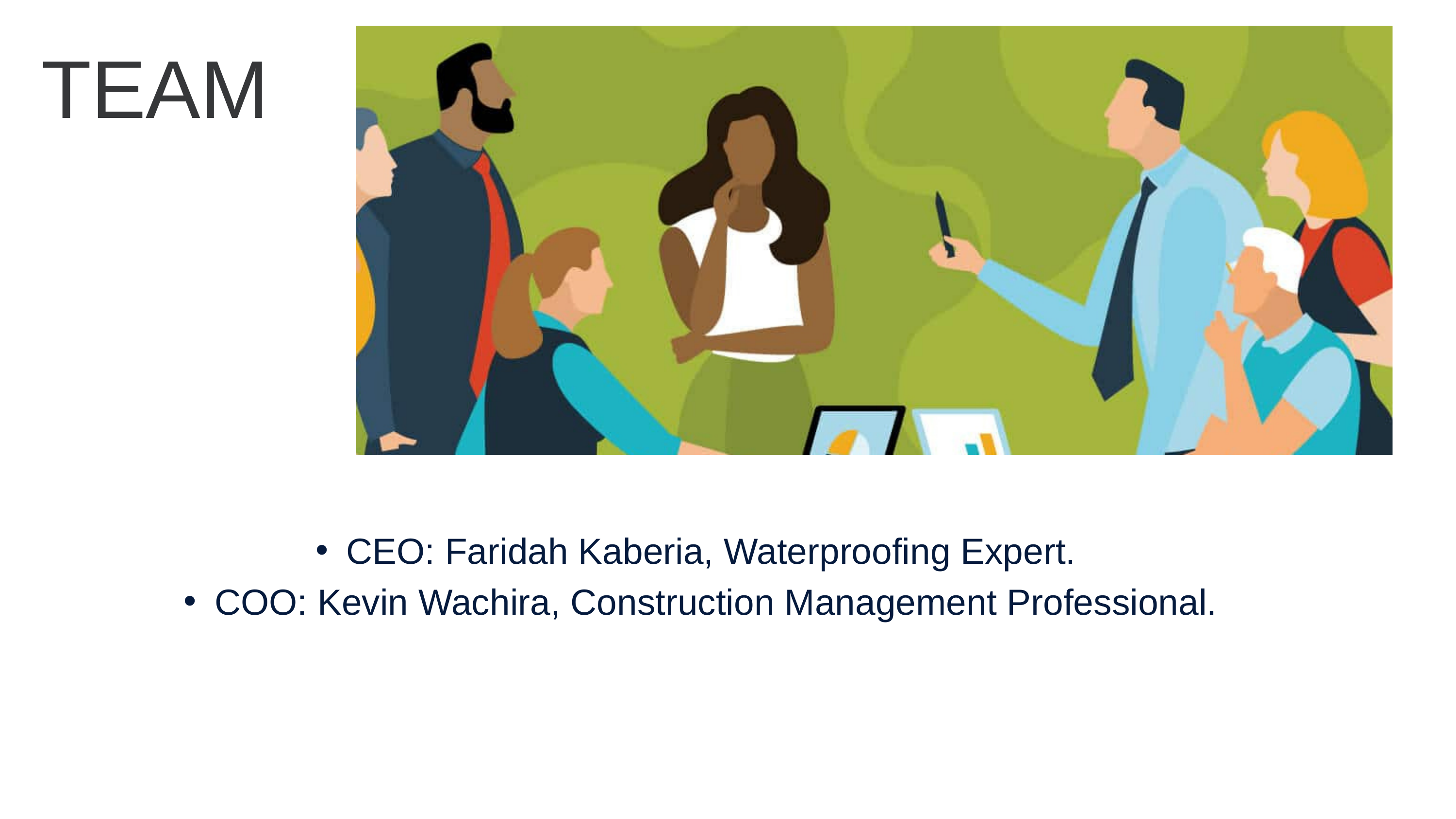

TEAM

CEO: Faridah Kaberia, Waterproofing Expert.
COO: Kevin Wachira, Construction Management Professional.